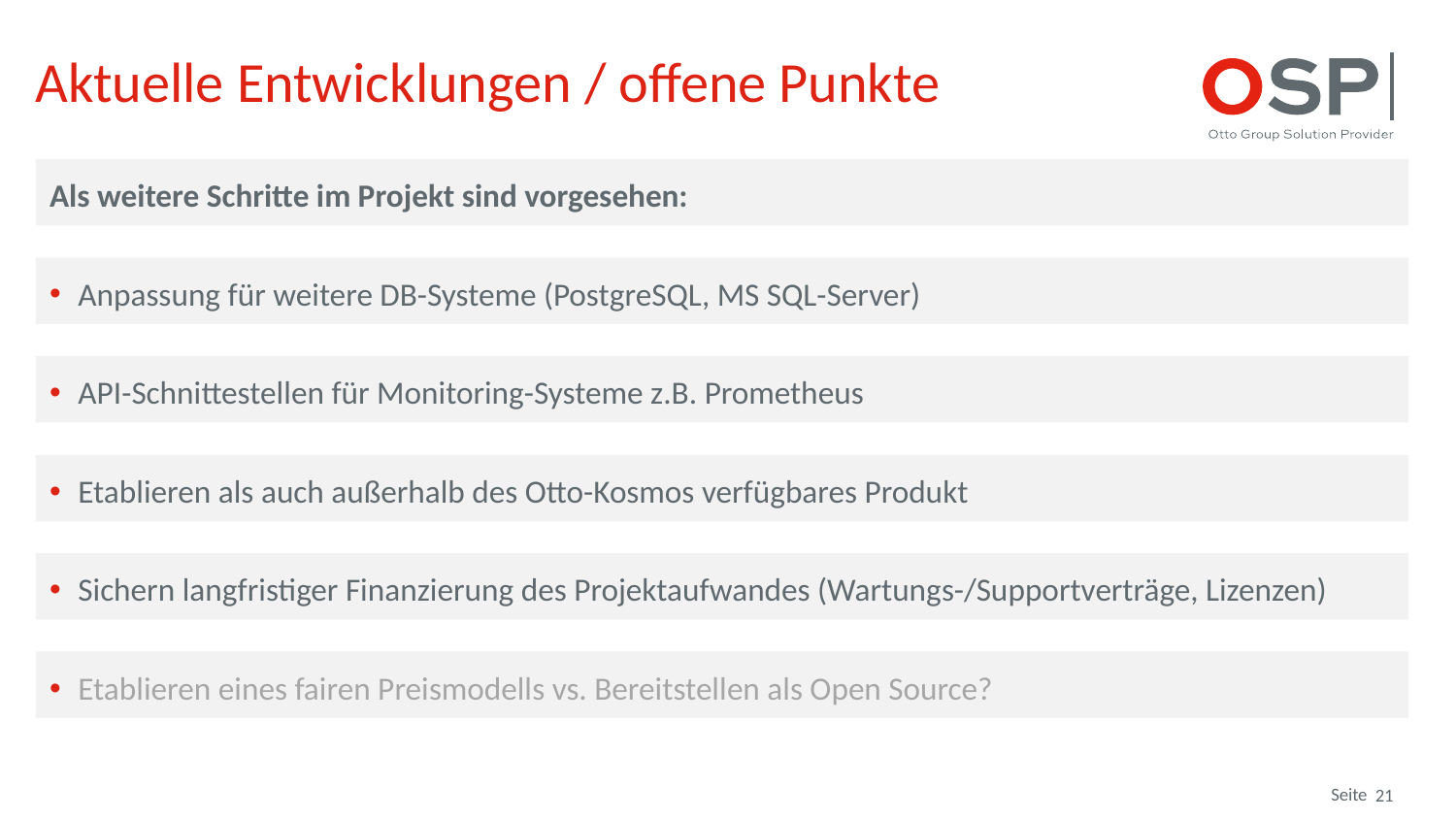

# Aktuelle Entwicklungen / offene Punkte

Als weitere Schritte im Projekt sind vorgesehen:

Anpassung für weitere DB-Systeme (PostgreSQL, MS SQL-Server)

API-Schnittestellen für Monitoring-Systeme z.B. Prometheus

Etablieren als auch außerhalb des Otto-Kosmos verfügbares Produkt

Sichern langfristiger Finanzierung des Projektaufwandes (Wartungs-/Supportverträge, Lizenzen)

Etablieren eines fairen Preismodells vs. Bereitstellen als Open Source?
Seite
21